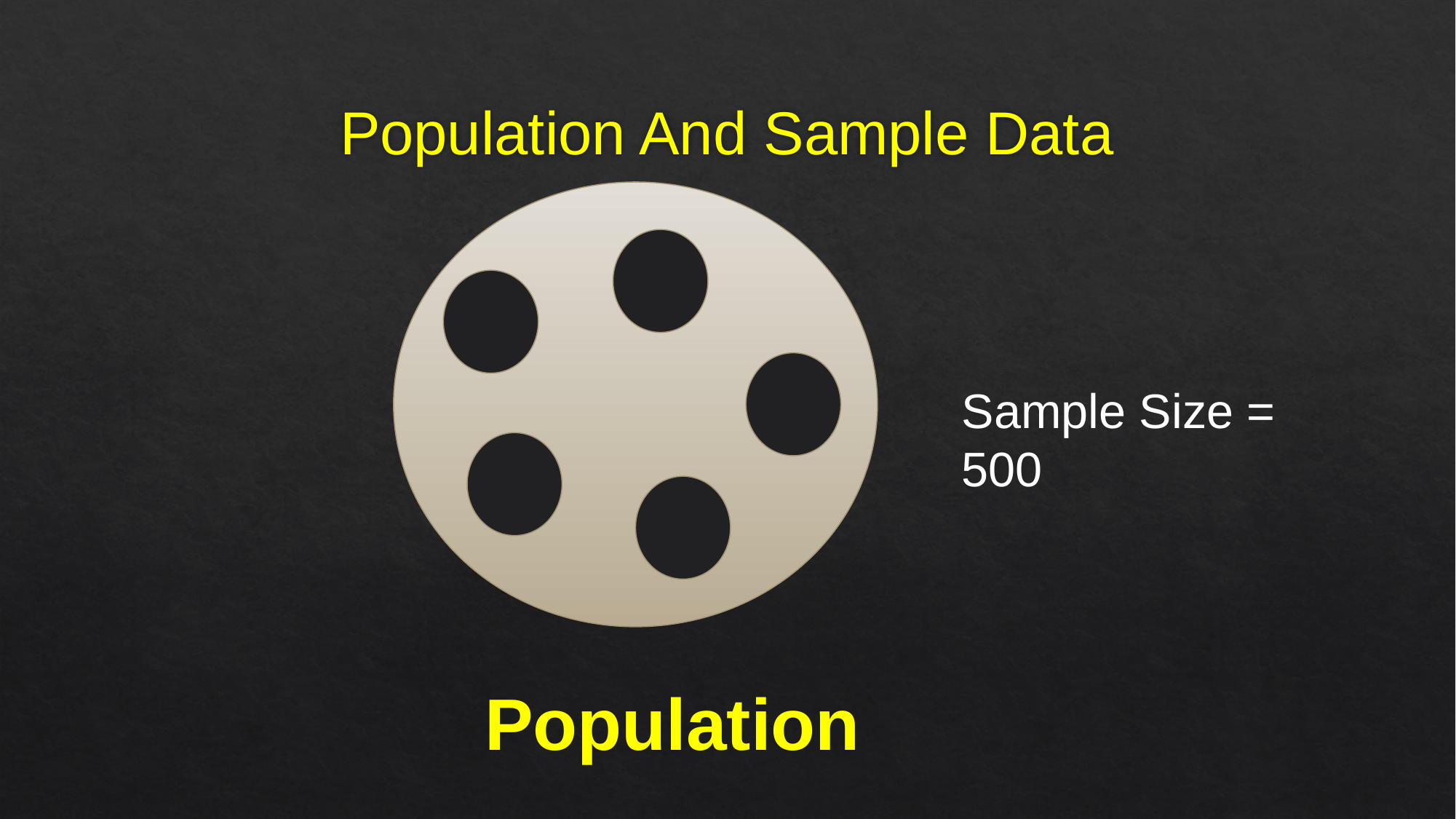

# Population And Sample Data

Sample Size = 500

Population